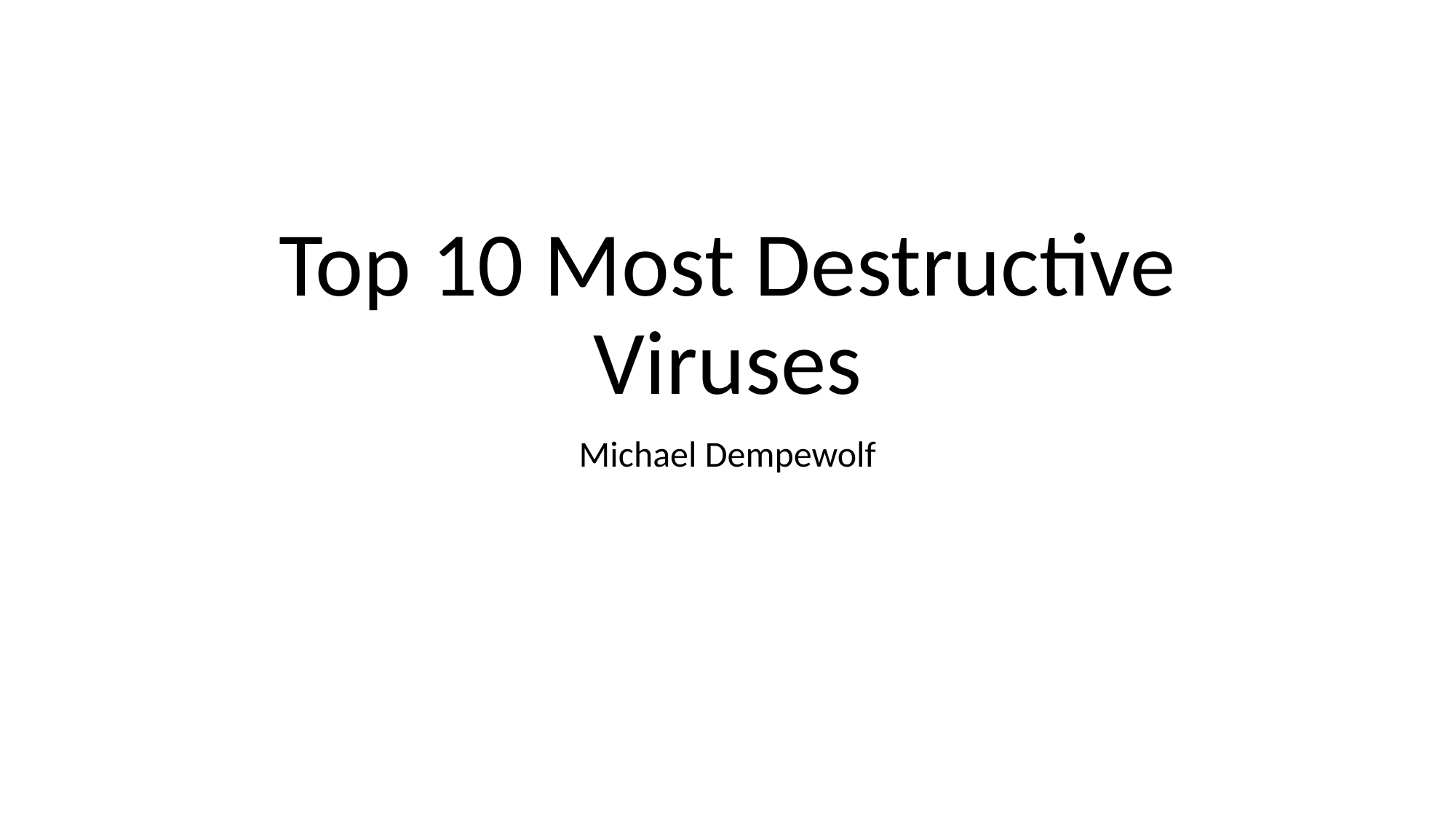

# Top 10 Most Destructive Viruses
Michael Dempewolf